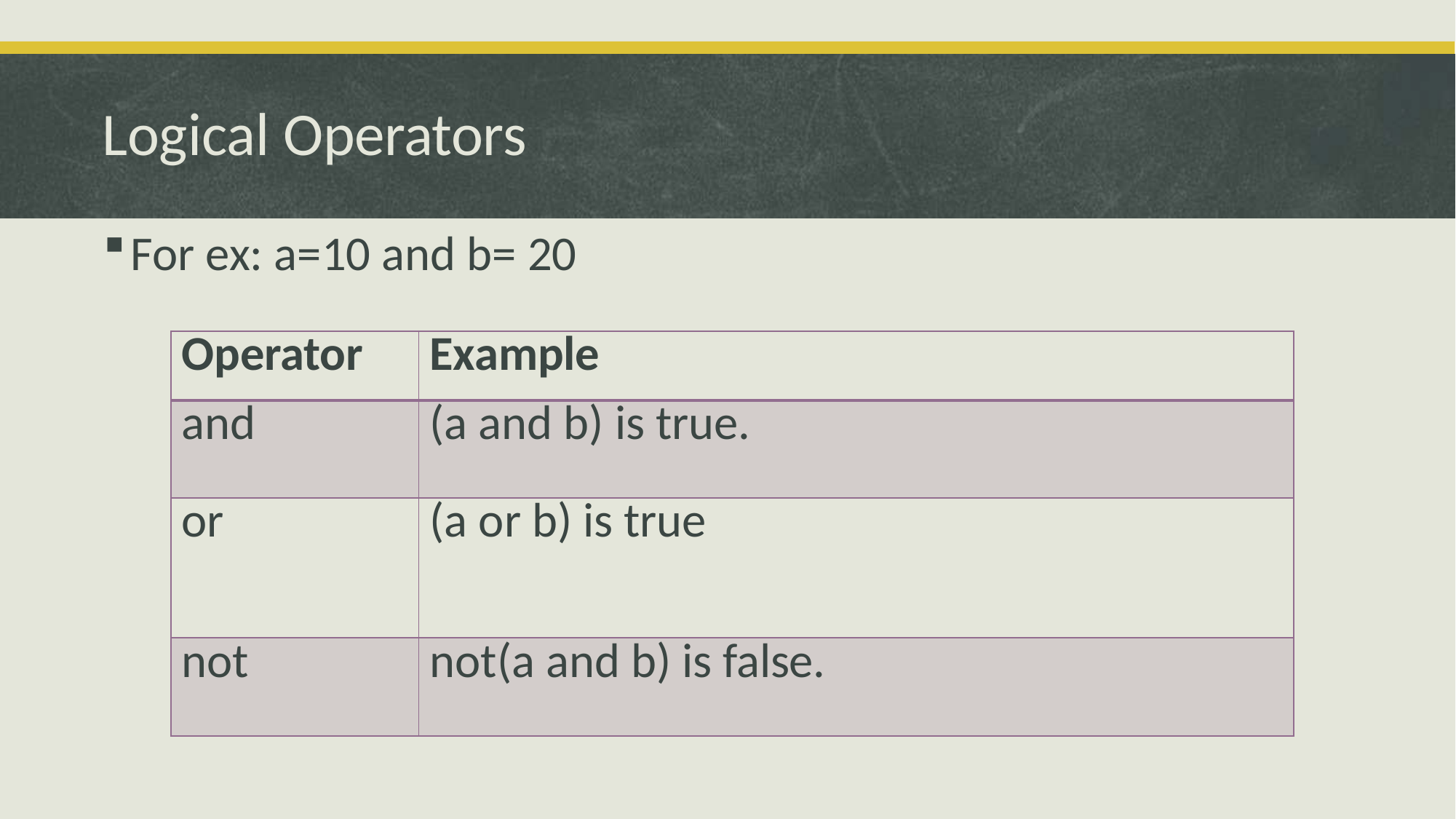

# Logical Operators
For ex: a=10 and b= 20
| Operator | Example |
| --- | --- |
| and | (a and b) is true. |
| or | (a or b) is true |
| not | not(a and b) is false. |